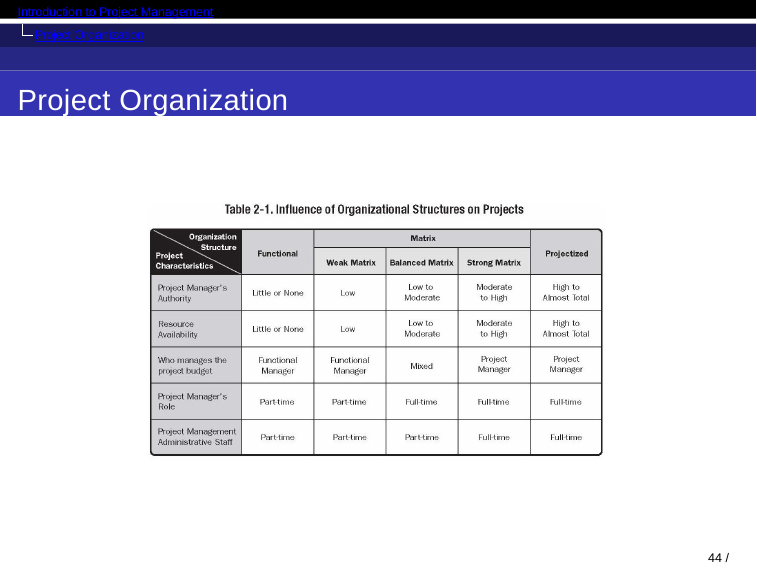

Introduction to Project Management

Project Organization

Project Organization

44 / 82